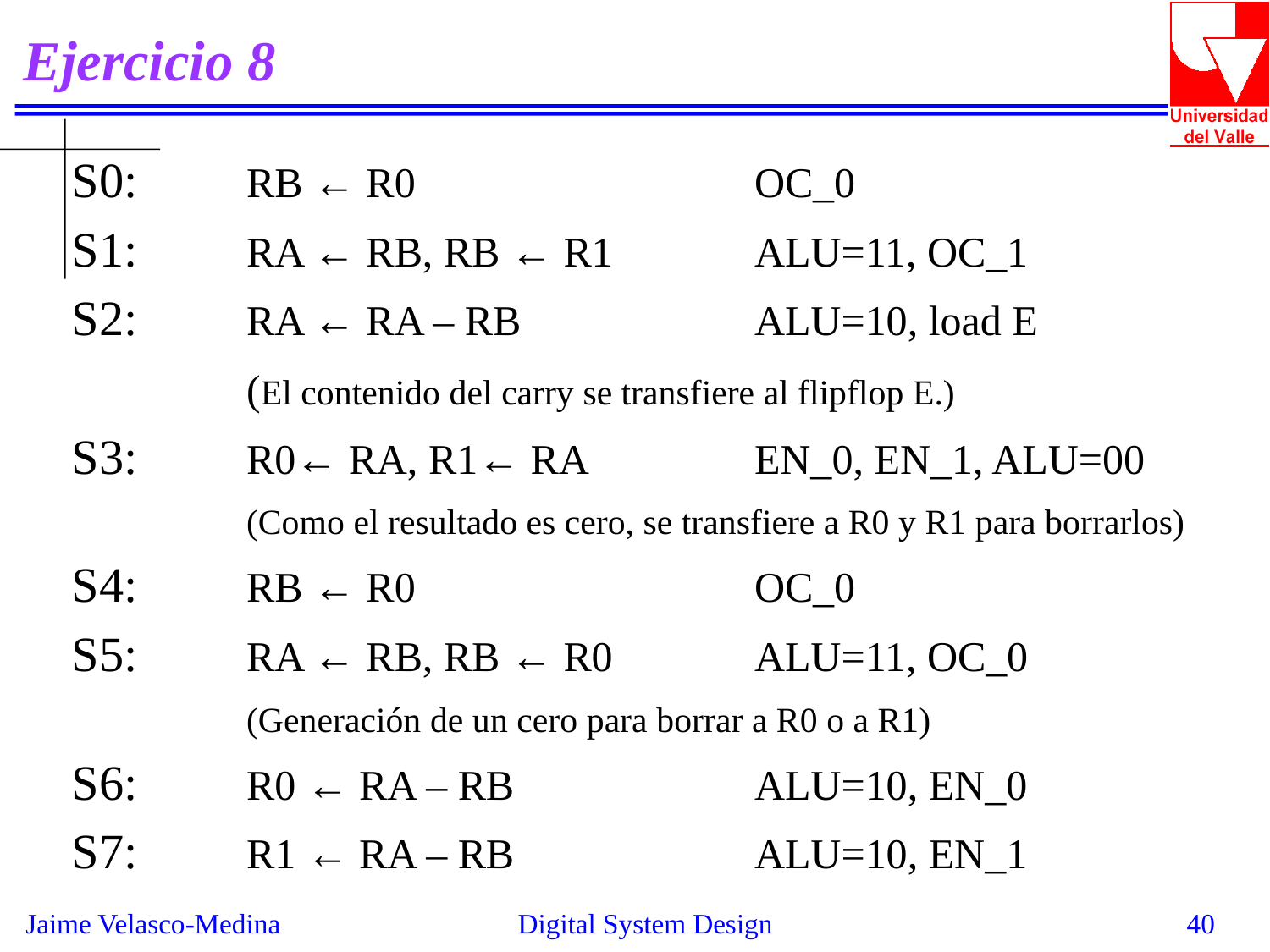

# Ejercicio 8
S0: 	RB ← R0			OC_0
S1:	RA ← RB, RB ← R1		ALU=11, OC_1
S2:	RA ← RA – RB		ALU=10, load E
		(El contenido del carry se transfiere al flipflop E.)
S3:	R0← RA, R1← RA		EN_0, EN_1, ALU=00
		(Como el resultado es cero, se transfiere a R0 y R1 para borrarlos)
S4:	RB ← R0			OC_0
S5:	RA ← RB, RB ← R0		ALU=11, OC_0
		(Generación de un cero para borrar a R0 o a R1)
S6:	R0 ← RA – RB		ALU=10, EN_0
S7:	R1 ← RA – RB		ALU=10, EN_1